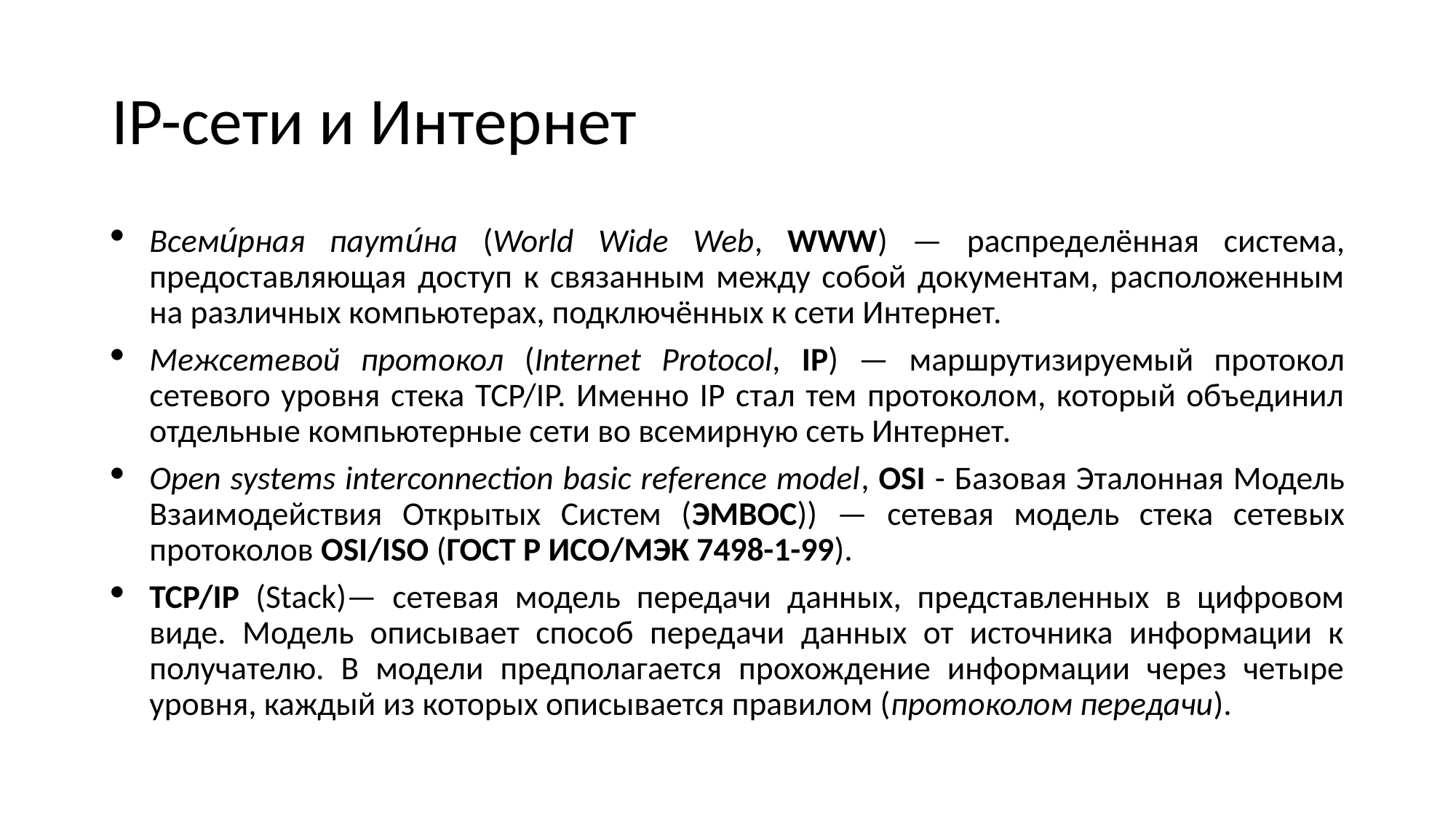

IP-сети и Интернет
Всеми́рная паути́на (World Wide Web, WWW) — распределённая система, предоставляющая доступ к связанным между собой документам, расположенным на различных компьютерах, подключённых к сети Интернет.
Межсетевой протокол (Internet Protocol, IP) — маршрутизируемый протокол сетевого уровня стека TCP/IP. Именно IP стал тем протоколом, который объединил отдельные компьютерные сети во всемирную сеть Интернет.
Open systems interconnection basic reference model, OSI - Базовая Эталонная Модель Взаимодействия Открытых Систем (ЭМВОС)) — сетевая модель стека сетевых протоколов OSI/ISO (ГОСТ Р ИСО/МЭК 7498-1-99).
TCP/IP (Stack)— сетевая модель передачи данных, представленных в цифровом виде. Модель описывает способ передачи данных от источника информации к получателю. В модели предполагается прохождение информации через четыре уровня, каждый из которых описывается правилом (протоколом передачи).